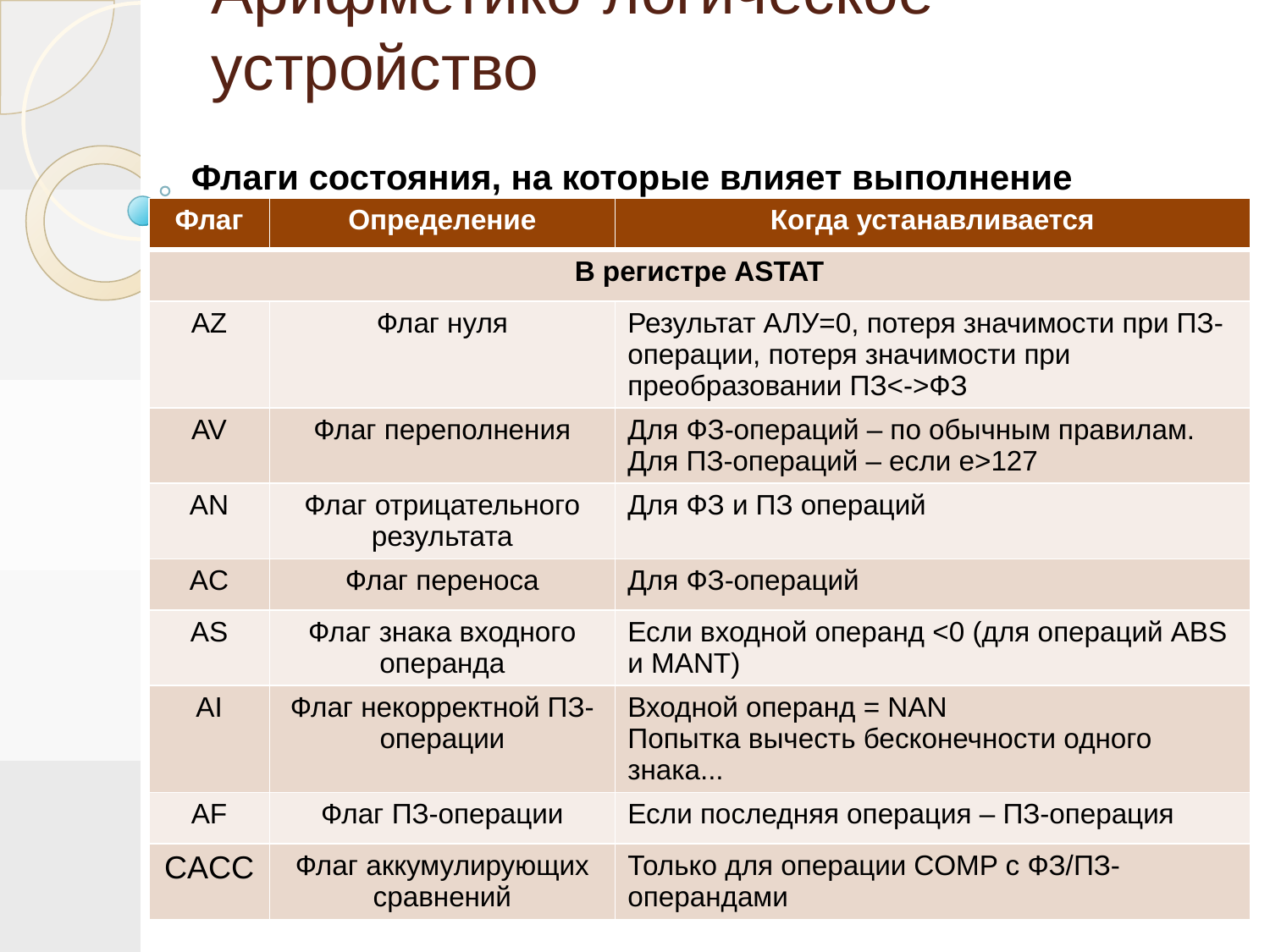

# Арифметико-логическое устройство
Флаги состояния, на которые влияет выполнение операций АЛУ
| Флаг | Определение | Когда устанавливается |
| --- | --- | --- |
| В регистре ASTAT |  |  |
| AZ | Флаг нуля | Результат АЛУ=0, потеря значимости при ПЗ-операции, потеря значимости при преобразовании ПЗ<->ФЗ |
| AV | Флаг переполнения | Для ФЗ-операций – по обычным правилам. Для ПЗ-операций – если e>127 |
| AN | Флаг отрицательного результата | Для ФЗ и ПЗ операций |
| AC | Флаг переноса | Для ФЗ-операций |
| AS | Флаг знака входного операнда | Если входной операнд <0 (для операций ABS и MANT) |
| AI | Флаг некорректной ПЗ-операции | Входной операнд = NAN Попытка вычесть бесконечности одного знака... |
| AF | Флаг ПЗ-операции | Если последняя операция – ПЗ-операция |
| CACC | Флаг аккумулирующих сравнений | Только для операции COMP с ФЗ/ПЗ-операндами |